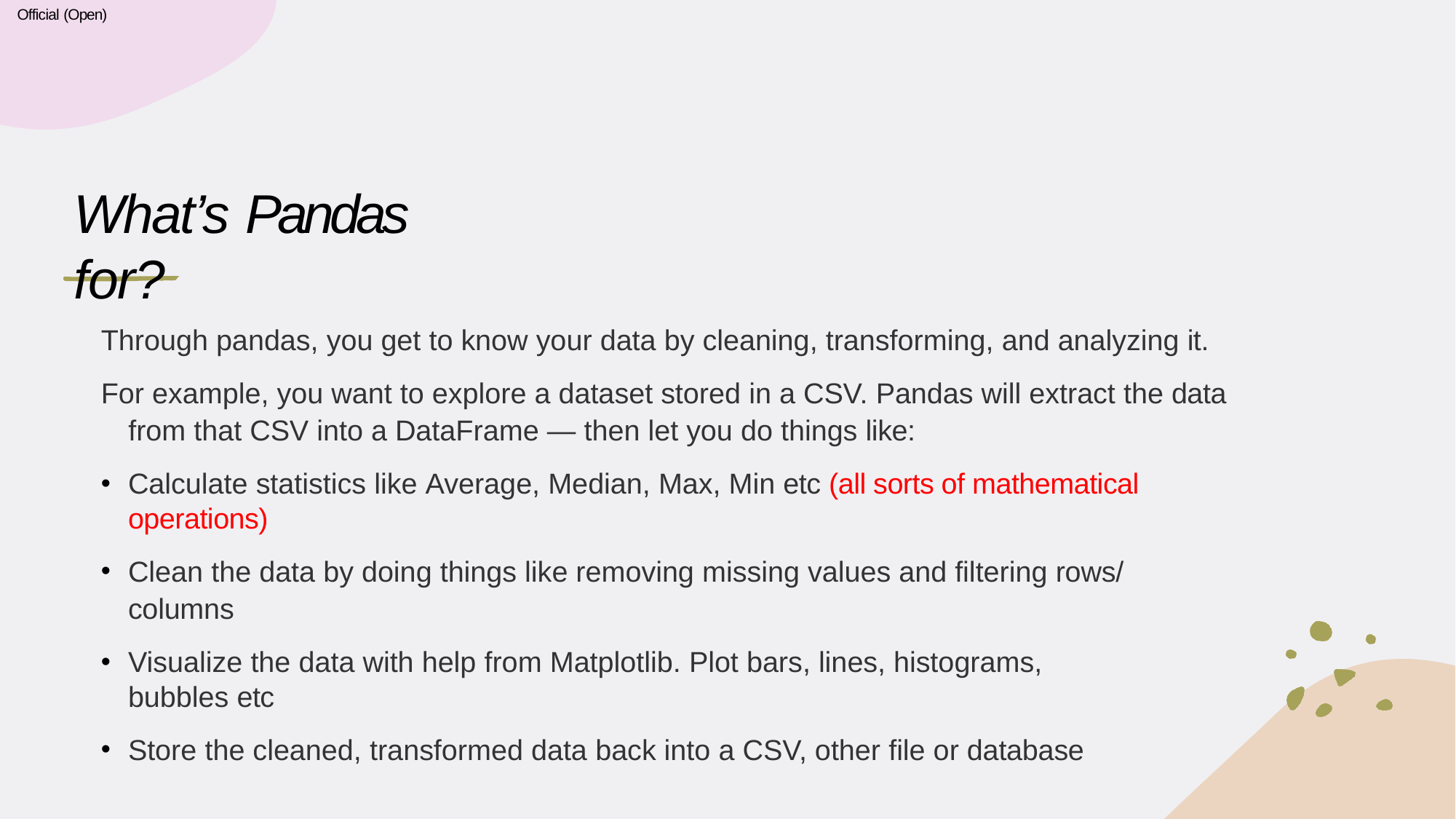

Official (Open)
# What’s Pandas for?

Through pandas, you get to know your data by cleaning, transforming, and analyzing it.
For example, you want to explore a dataset stored in a CSV. Pandas will extract the data from that CSV into a DataFrame — then let you do things like:
Calculate statistics like Average, Median, Max, Min etc (all sorts of mathematical operations)
Clean the data by doing things like removing missing values and filtering rows/ columns
Visualize the data with help from Matplotlib. Plot bars, lines, histograms, bubbles etc
Store the cleaned, transformed data back into a CSV, other file or database